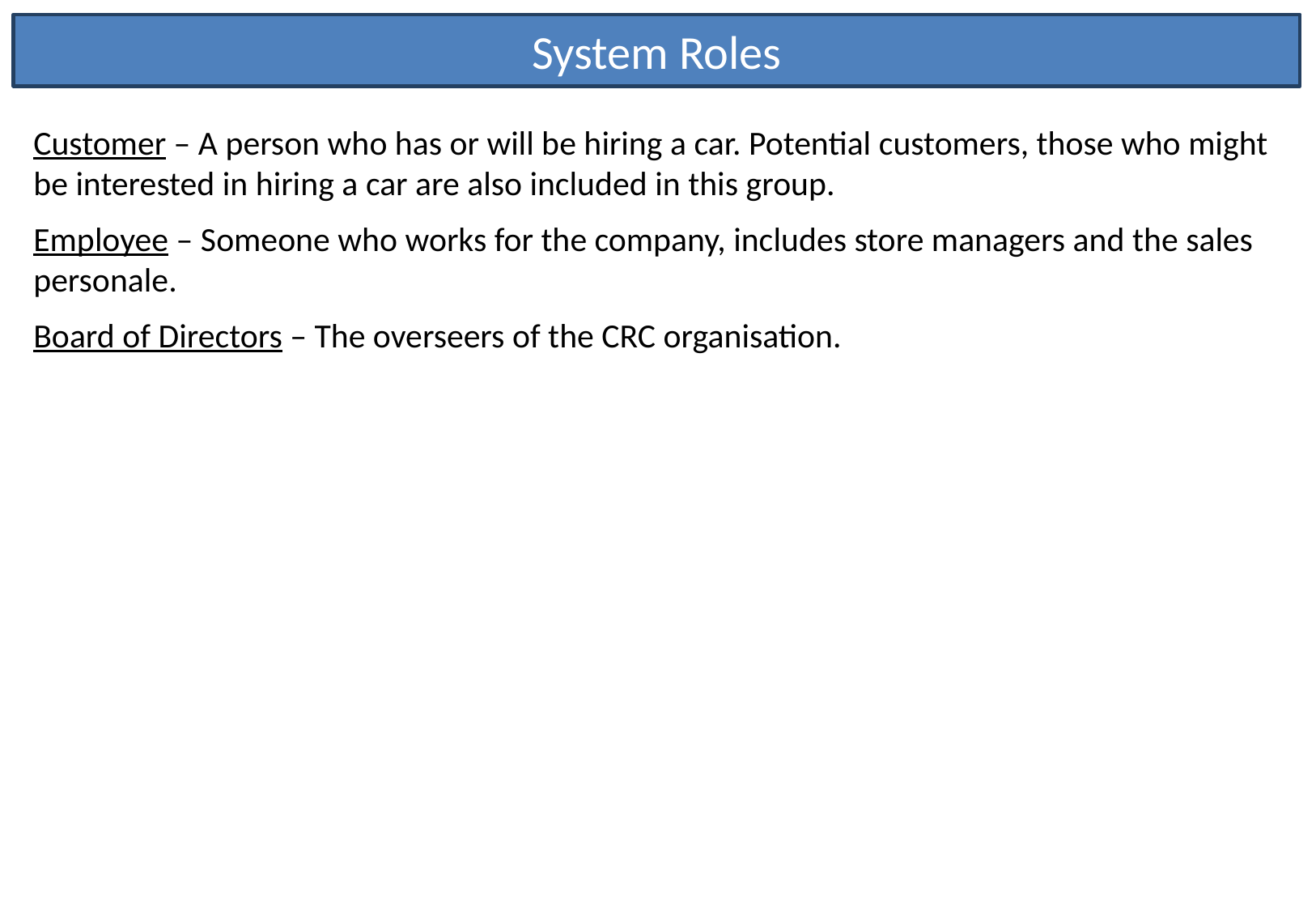

System Roles
Customer – A person who has or will be hiring a car. Potential customers, those who might be interested in hiring a car are also included in this group.
Employee – Someone who works for the company, includes store managers and the sales personale.
Board of Directors – The overseers of the CRC organisation.